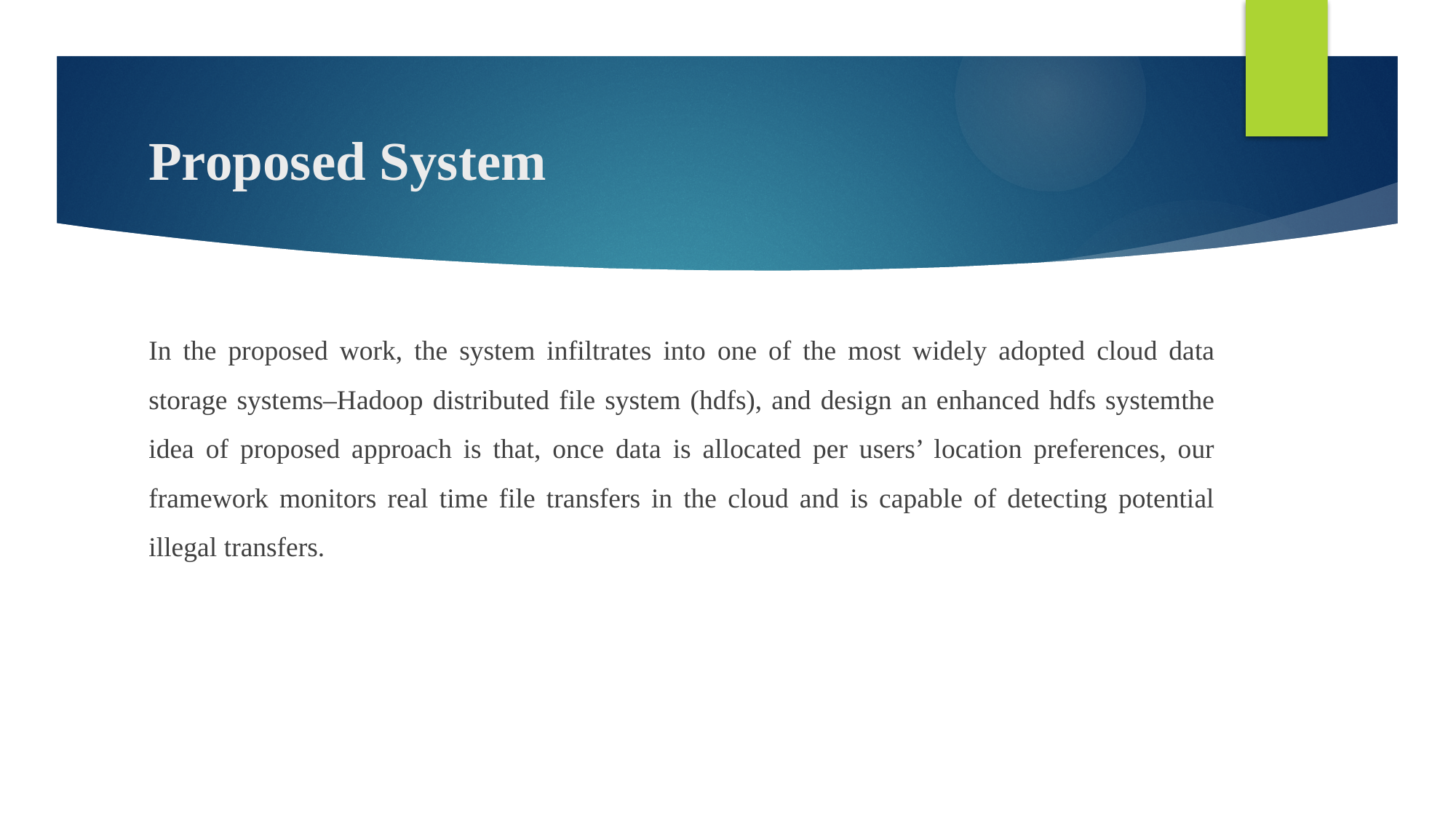

# Proposed System
In the proposed work, the system infiltrates into one of the most widely adopted cloud data storage systems–Hadoop distributed file system (hdfs), and design an enhanced hdfs systemthe idea of proposed approach is that, once data is allocated per users’ location preferences, our framework monitors real time file transfers in the cloud and is capable of detecting potential illegal transfers.